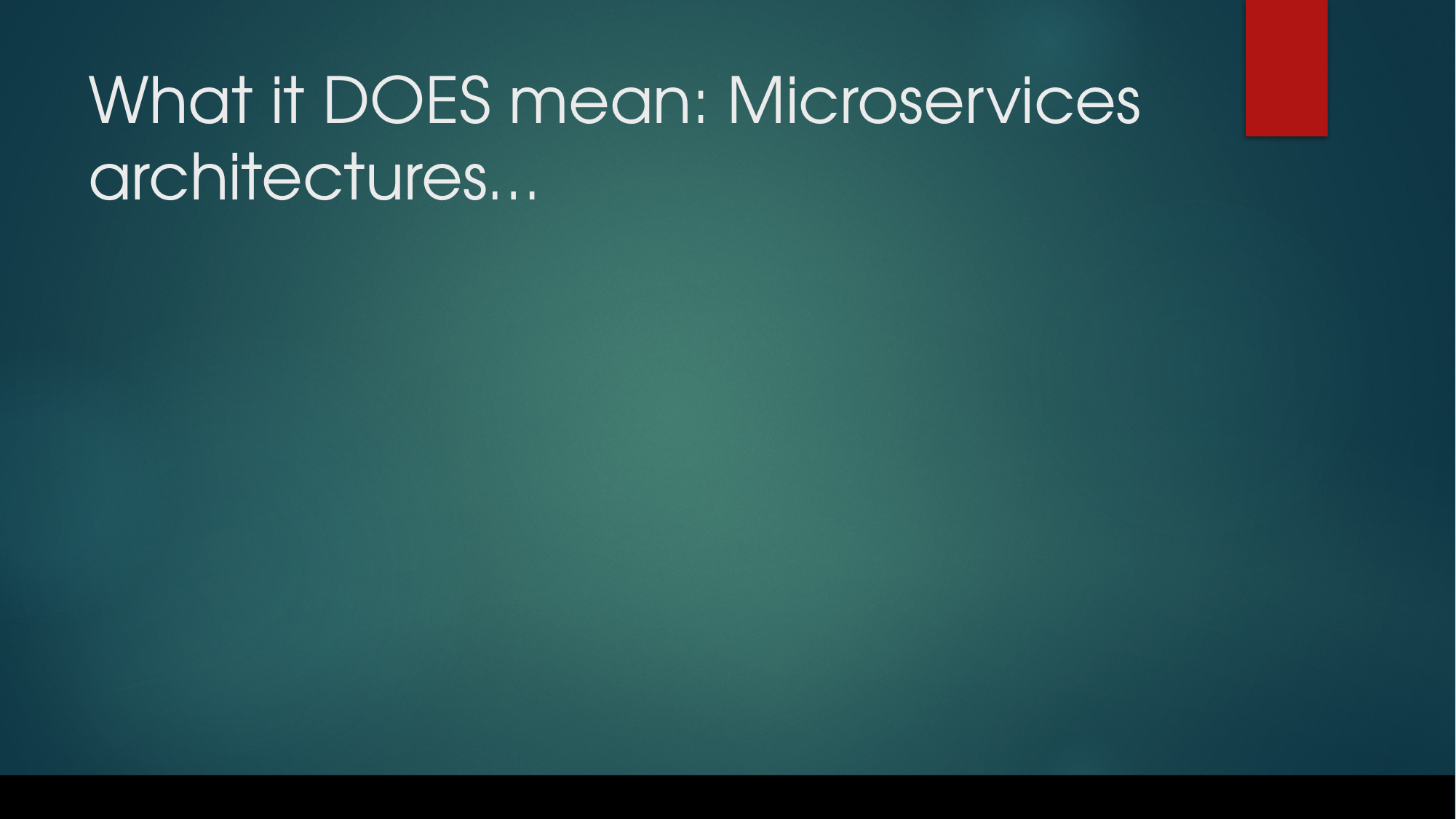

# What it DOES mean: Microservices architectures…